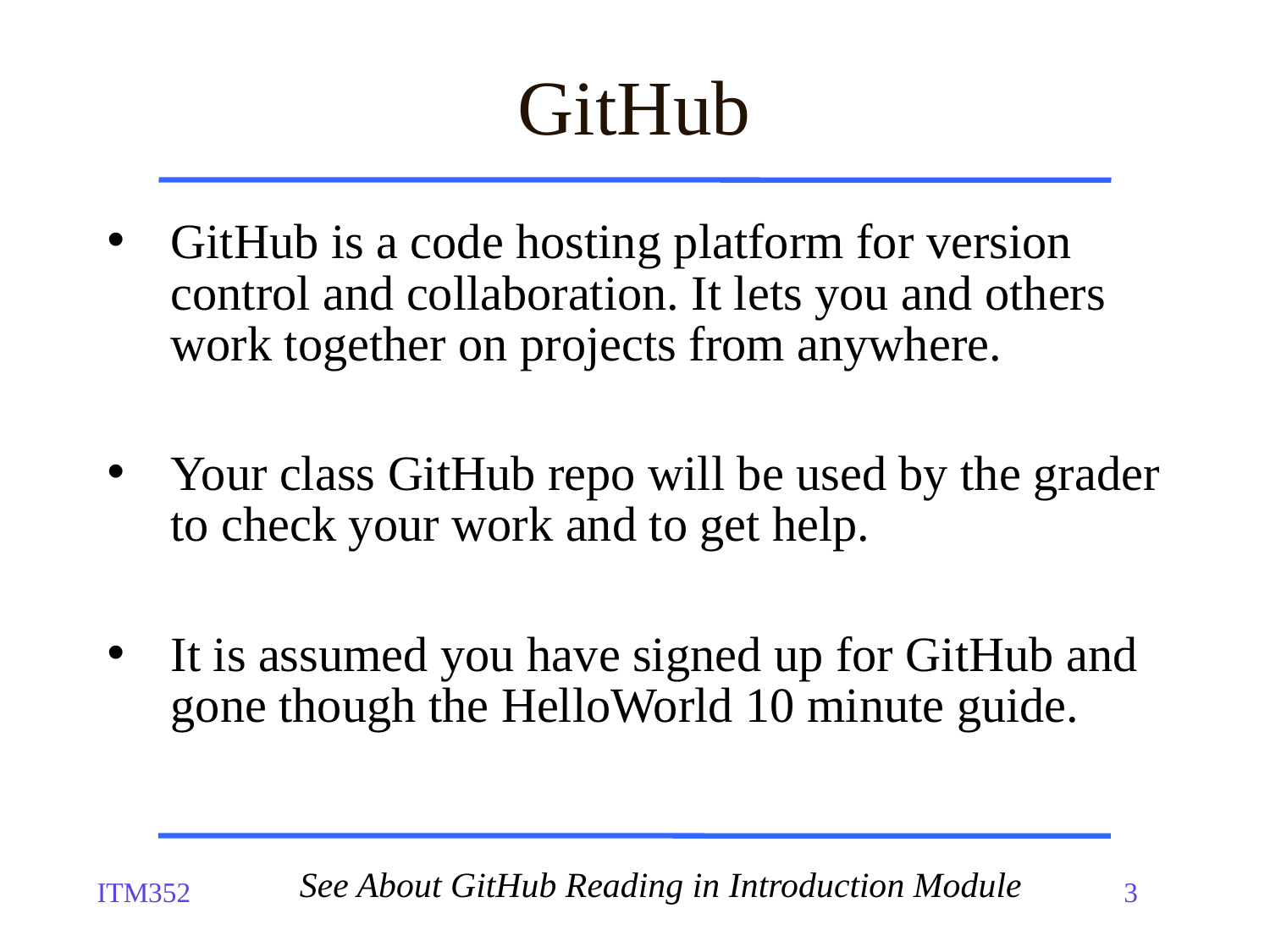

# GitHub
GitHub is a code hosting platform for version control and collaboration. It lets you and others work together on projects from anywhere.

Your class GitHub repo will be used by the grader to check your work and to get help.

It is assumed you have signed up for GitHub and gone though the HelloWorld 10 minute guide.
See About GitHub Reading in Introduction Module